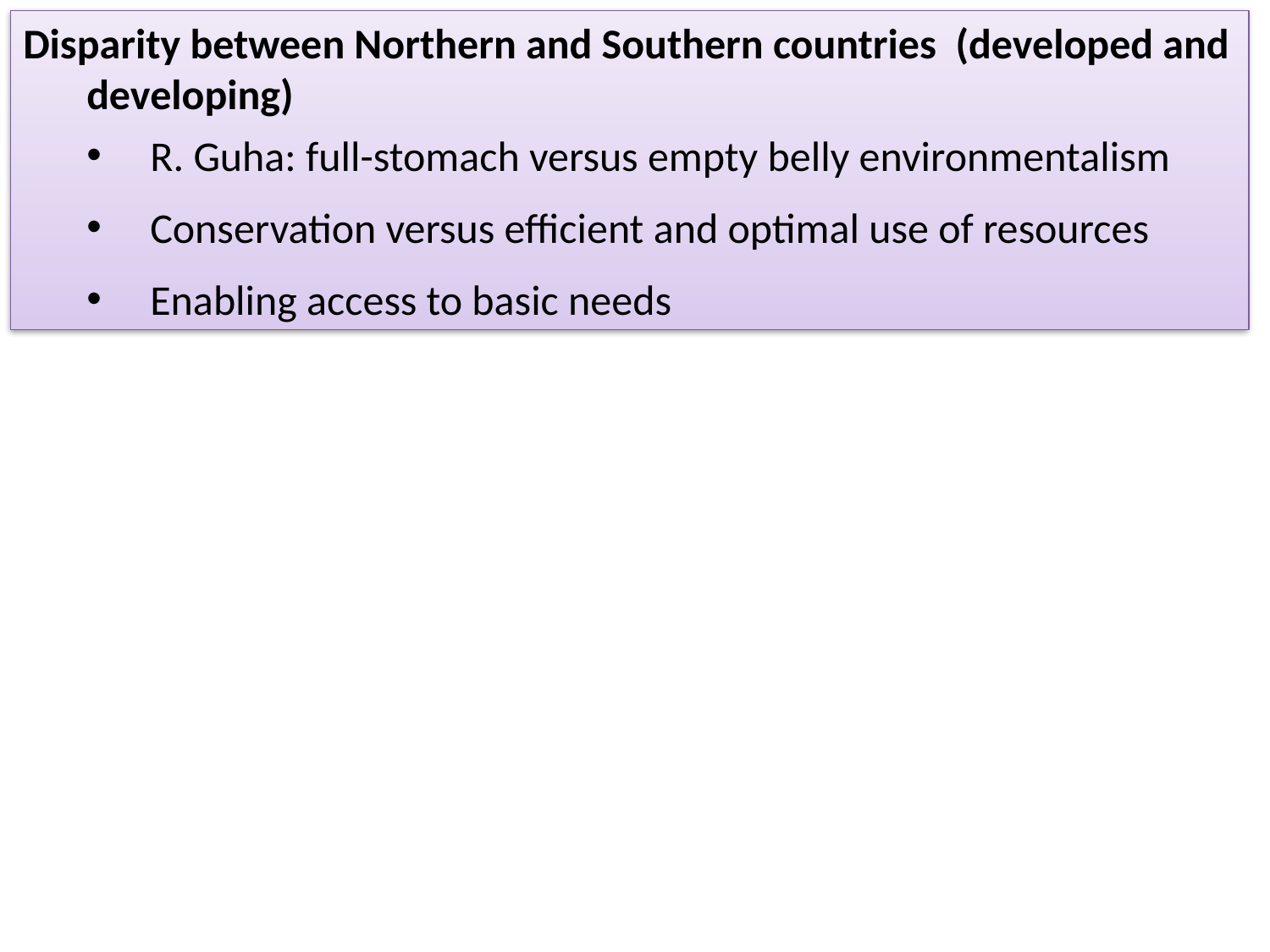

Disparity between Northern and Southern countries  (developed and developing)
R. Guha: full-stomach versus empty belly environmentalism
Conservation versus efficient and optimal use of resources
Enabling access to basic needs